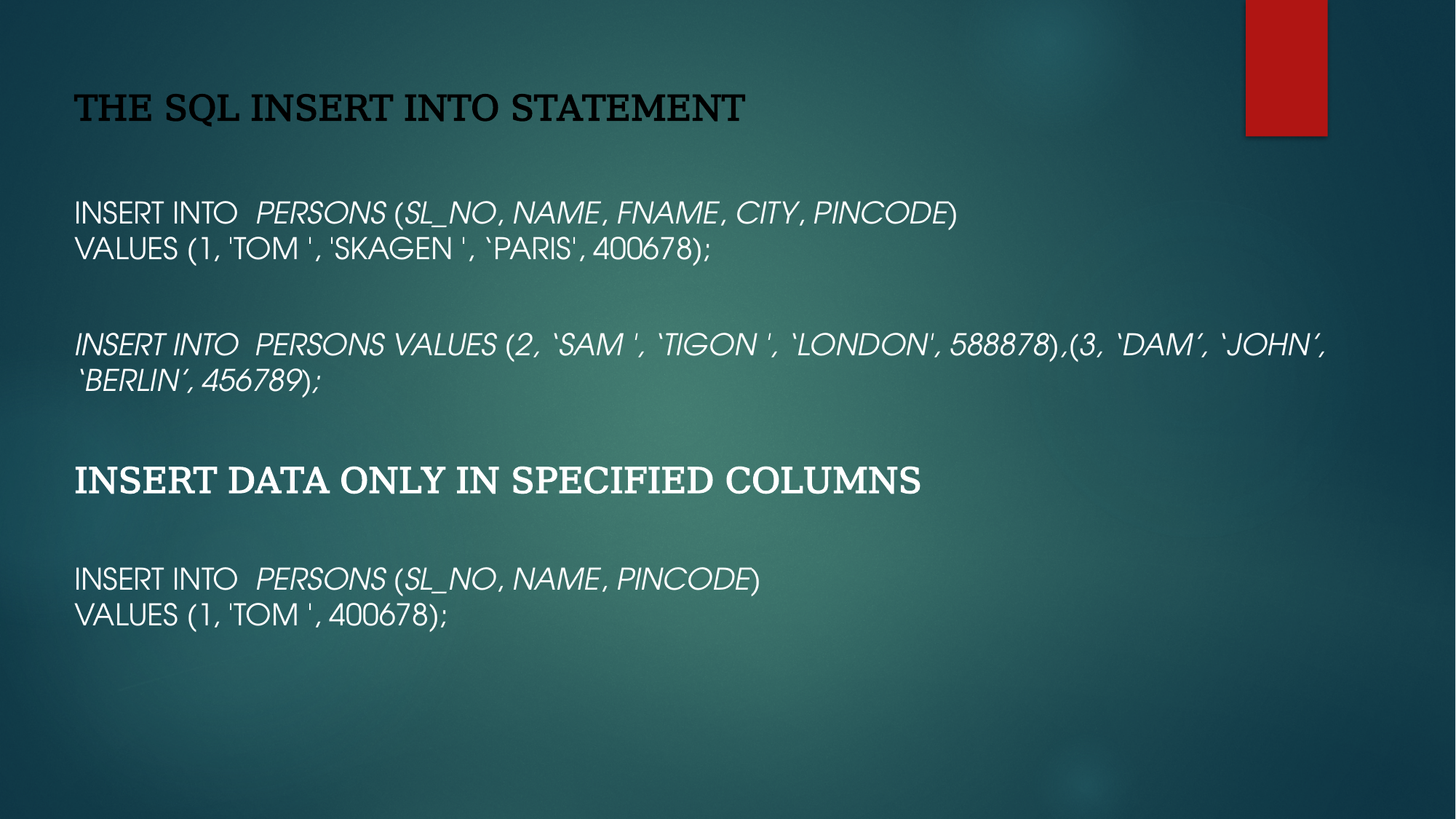

The SQL INSERT INTO Statement

INSERT INTO  Persons (SL_No, Name, Fname, City, Pincode)
VALUES (1, 'Tom ', 'Skagen ', ‘Paris', 400678);

INSERT INTO  Persons VALUES (2, ‘Sam ', ‘Tigon ', ‘London', 588878),(3, ‘Dam’, ‘John’, ‘Berlin’, 456789);

Insert Data Only in Specified Columns

INSERT INTO  Persons (SL_No, Name, Pincode)
VALUES (1, 'Tom ', 400678);